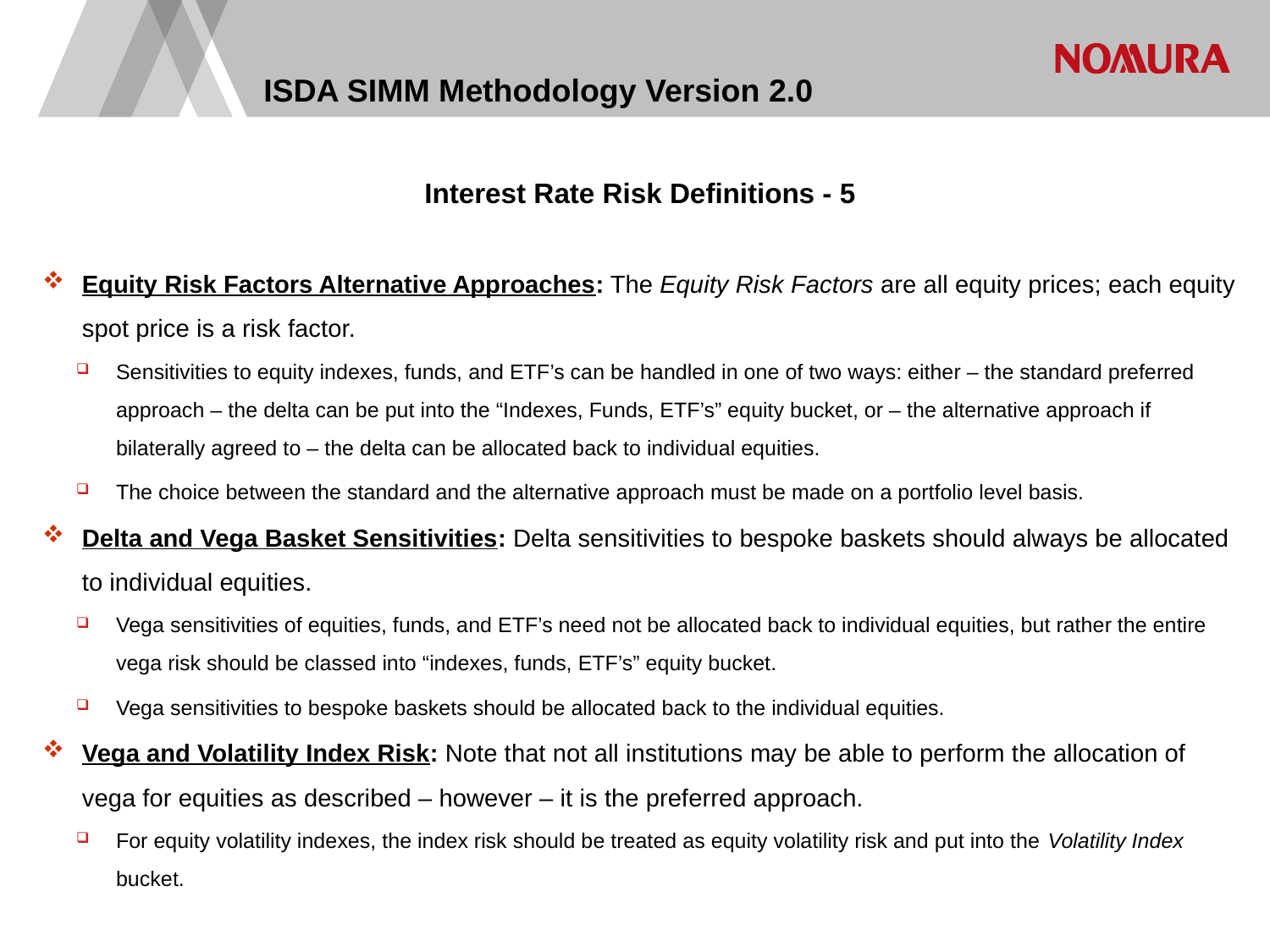

# ISDA SIMM Methodology Version 2.0
Interest Rate Risk Definitions - 5

Equity Risk Factors Alternative Approaches: The Equity Risk Factors are all equity prices; each equity spot price is a risk factor.
Sensitivities to equity indexes, funds, and ETF’s can be handled in one of two ways: either – the standard preferred approach – the delta can be put into the “Indexes, Funds, ETF’s” equity bucket, or – the alternative approach if bilaterally agreed to – the delta can be allocated back to individual equities.
The choice between the standard and the alternative approach must be made on a portfolio level basis.
Delta and Vega Basket Sensitivities: Delta sensitivities to bespoke baskets should always be allocated to individual equities.
Vega sensitivities of equities, funds, and ETF’s need not be allocated back to individual equities, but rather the entire vega risk should be classed into “indexes, funds, ETF’s” equity bucket.
Vega sensitivities to bespoke baskets should be allocated back to the individual equities.
Vega and Volatility Index Risk: Note that not all institutions may be able to perform the allocation of vega for equities as described – however – it is the preferred approach.
For equity volatility indexes, the index risk should be treated as equity volatility risk and put into the Volatility Index bucket.